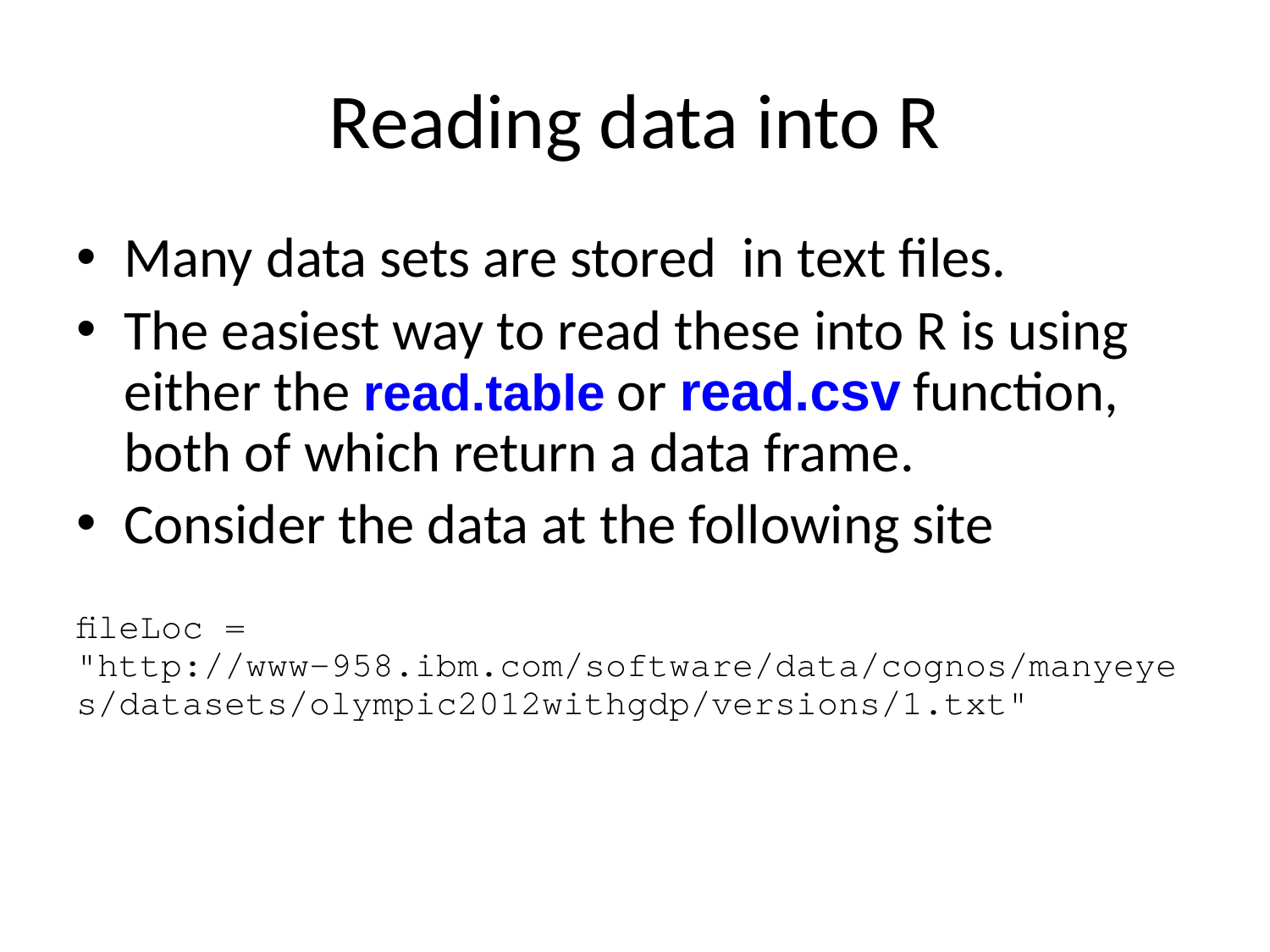

# Reading data into R
Many data sets are stored  in text files.
The easiest way to read these into R is using either the read.table or read.csv function, both of which return a data frame.
Consider the data at the following site

fileLoc = "http://www-958.ibm.com/software/data/cognos/manyeyes/datasets/olympic2012withgdp/versions/1.txt"